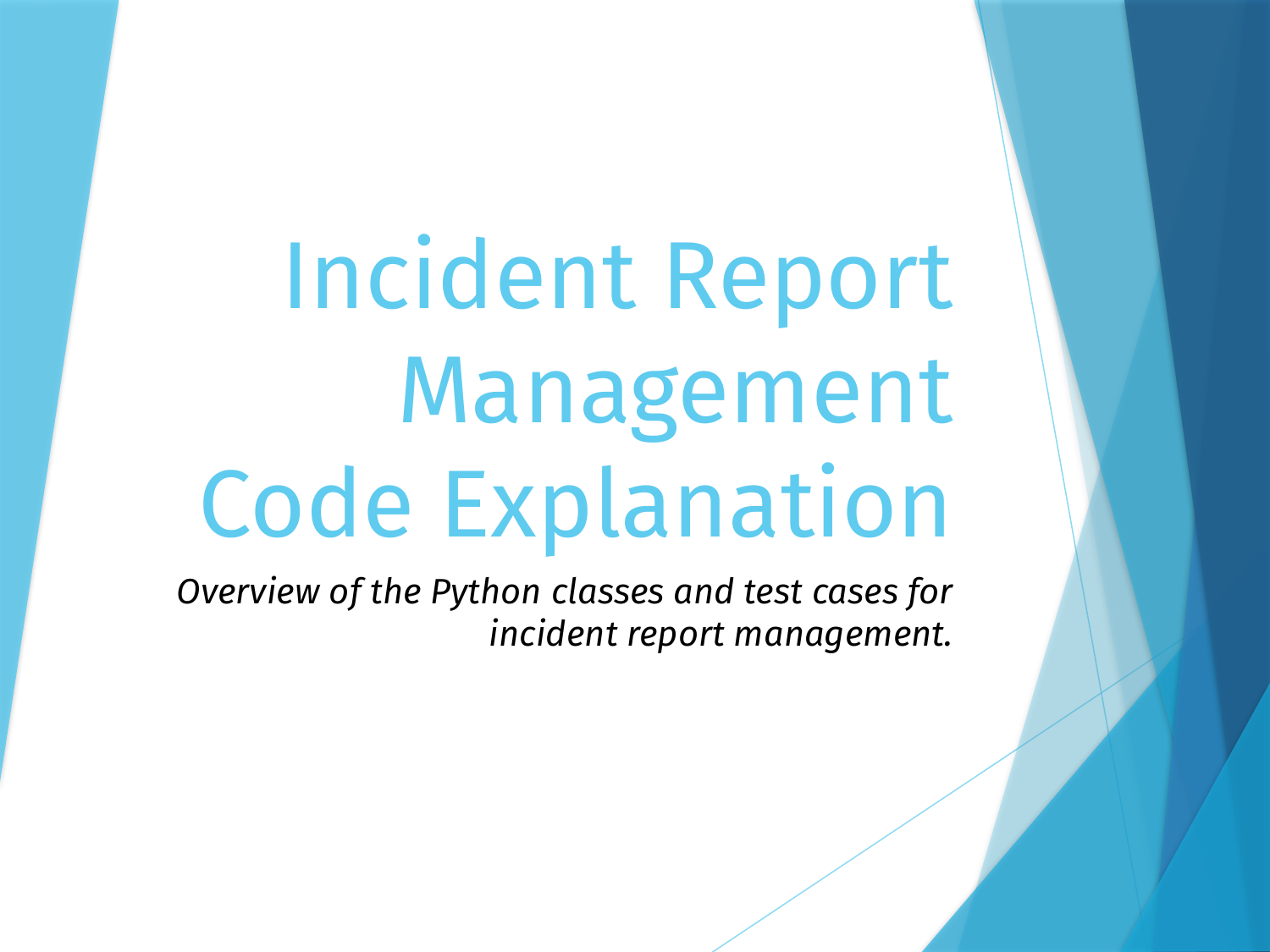

# Incident Report Management Code Explanation
Overview of the Python classes and test cases for incident report management.